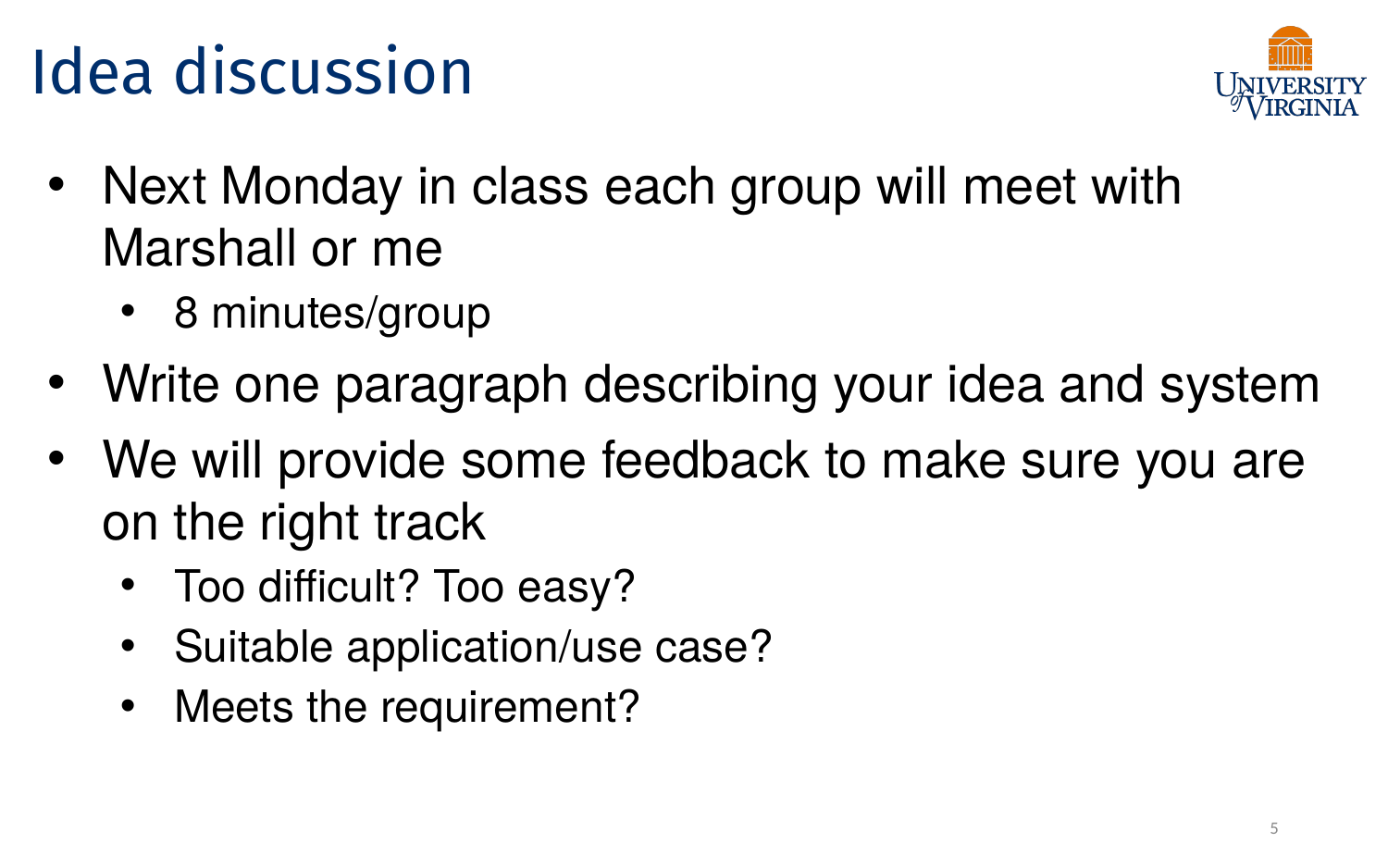

# Idea discussion
Next Monday in class each group will meet with Marshall or me
8 minutes/group
Write one paragraph describing your idea and system
We will provide some feedback to make sure you are on the right track
Too difficult? Too easy?
Suitable application/use case?
Meets the requirement?
5